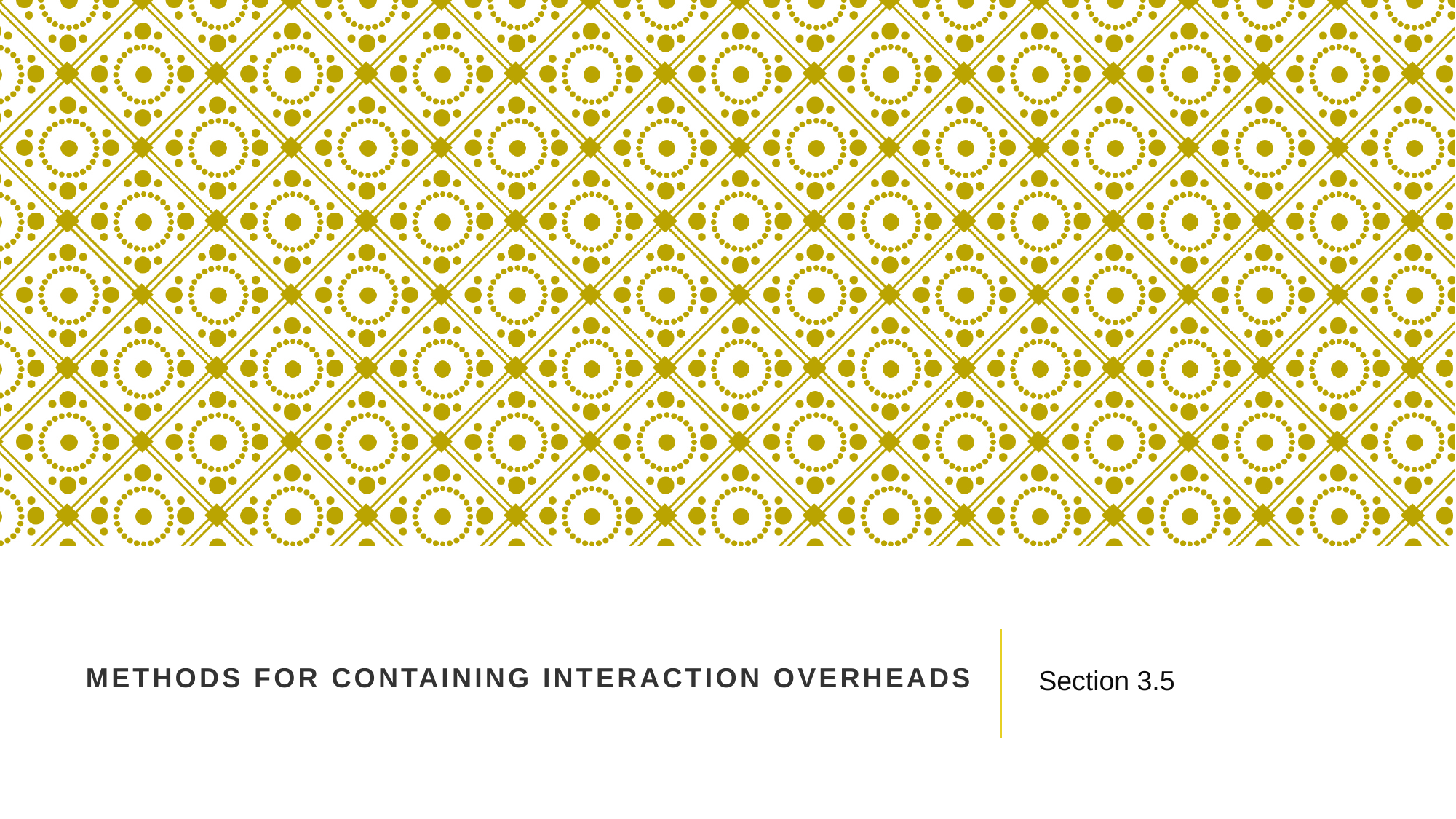

# Methods for Containing Interaction Overheads
Section 3.5